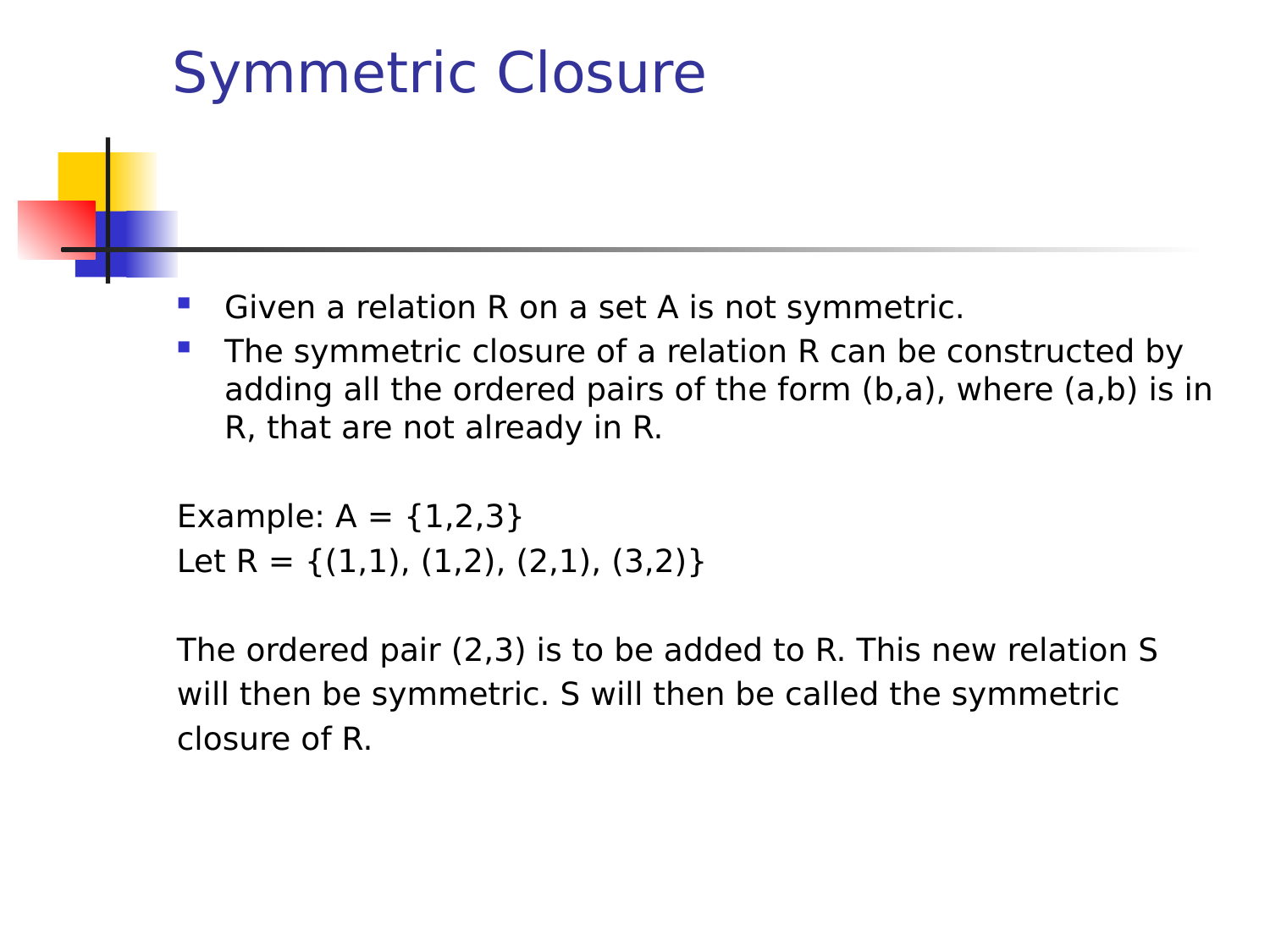

# Symmetric Closure
Given a relation R on a set A is not symmetric.
The symmetric closure of a relation R can be constructed by adding all the ordered pairs of the form (b,a), where (a,b) is in R, that are not already in R.

Example: A = {1,2,3}
Let R = {(1,1), (1,2), (2,1), (3,2)}

The ordered pair (2,3) is to be added to R. This new relation S
will then be symmetric. S will then be called the symmetric
closure of R.